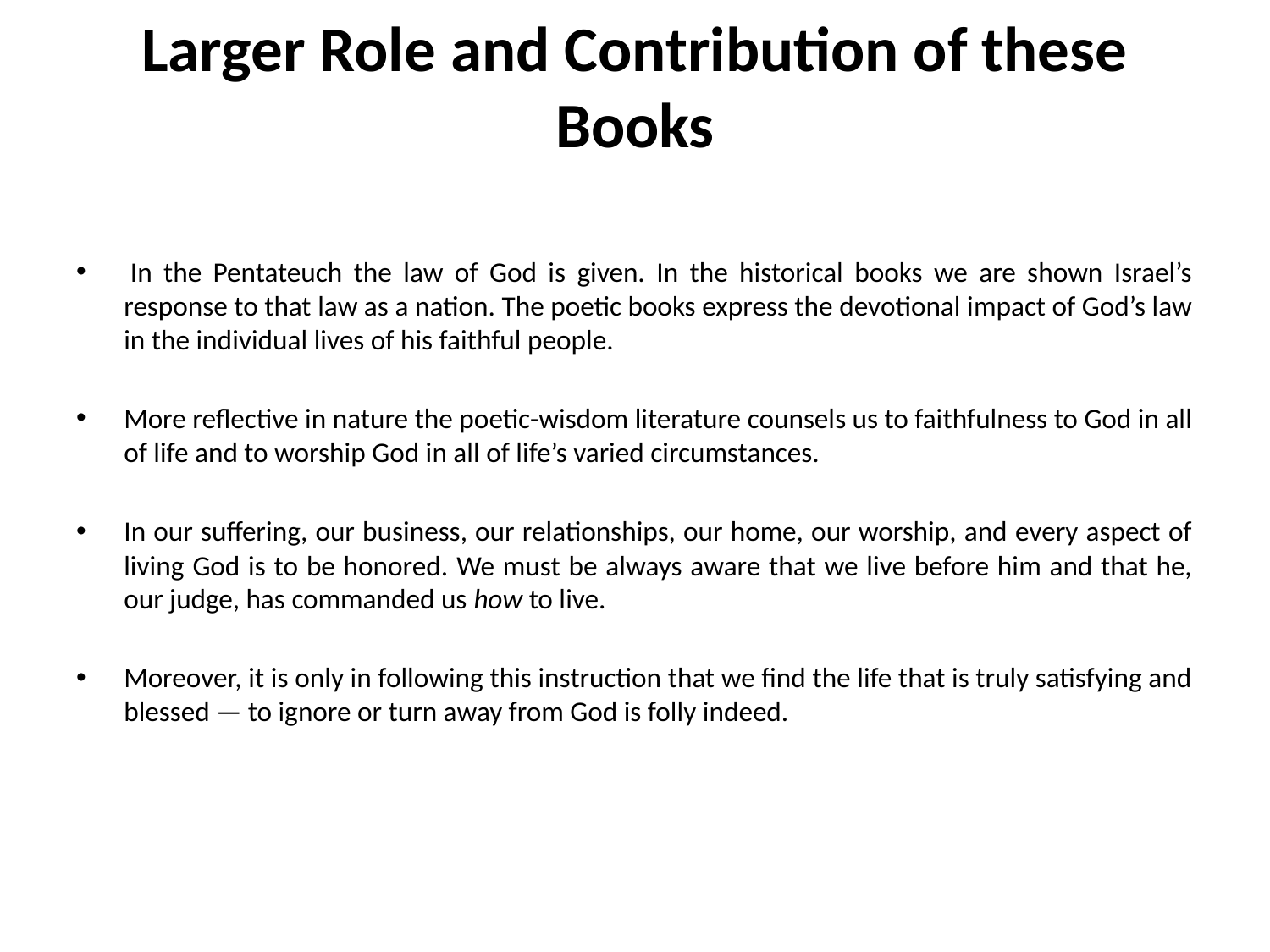

# Larger Role and Contribution of these Books

 In the Pentateuch the law of God is given. In the historical books we are shown Israel’s response to that law as a nation. The poetic books express the devotional impact of God’s law in the individual lives of his faithful people.

More reflective in nature the poetic-wisdom literature counsels us to faithfulness to God in all of life and to worship God in all of life’s varied circumstances.

In our suffering, our business, our relationships, our home, our worship, and every aspect of living God is to be honored. We must be always aware that we live before him and that he, our judge, has commanded us how to live.

Moreover, it is only in following this instruction that we find the life that is truly satisfying and blessed — to ignore or turn away from God is folly indeed.